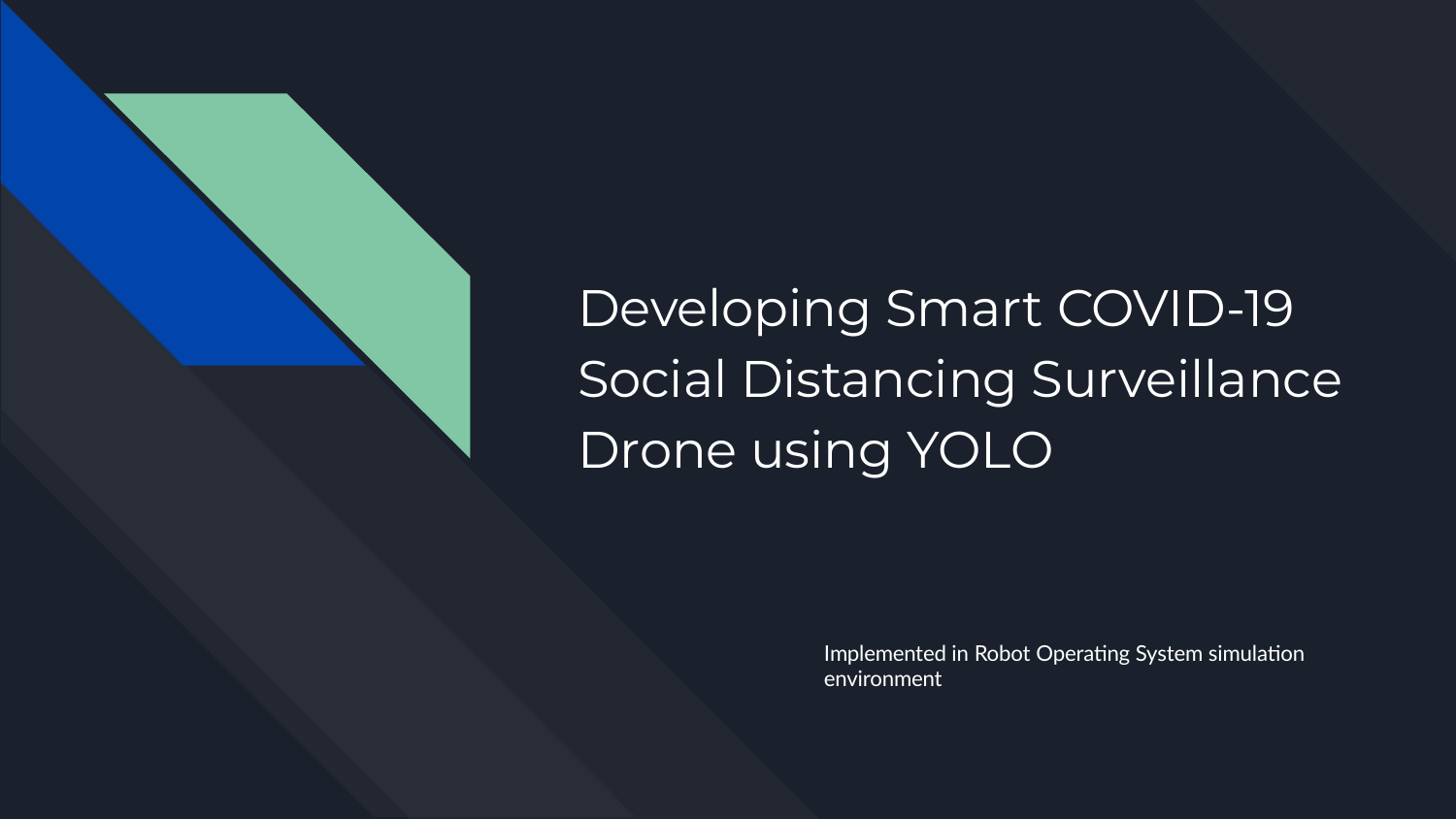

# Developing Smart COVID-19 Social Distancing Surveillance Drone using YOLO

Implemented in Robot Operating System simulation environment